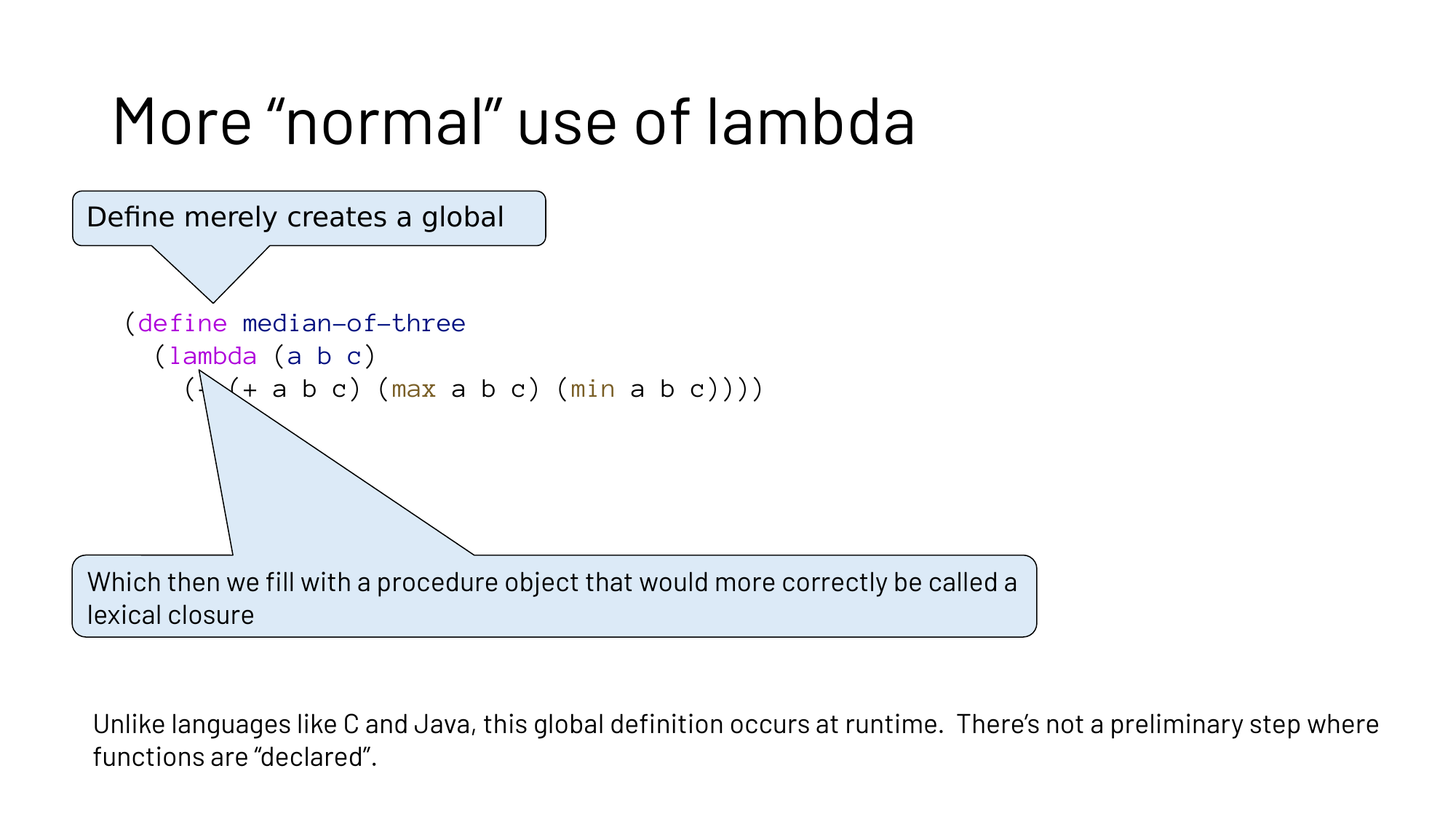

# More “normal” use of lambda
Define merely creates a global
(define median-of-three
  (lambda (a b c)
    (- (+ a b c) (max a b c) (min a b c))))
Which then we fill with a procedure object that would more correctly be called a lexical closure
Unlike languages like C and Java, this global definition occurs at runtime.  There’s not a preliminary step where functions are “declared”.